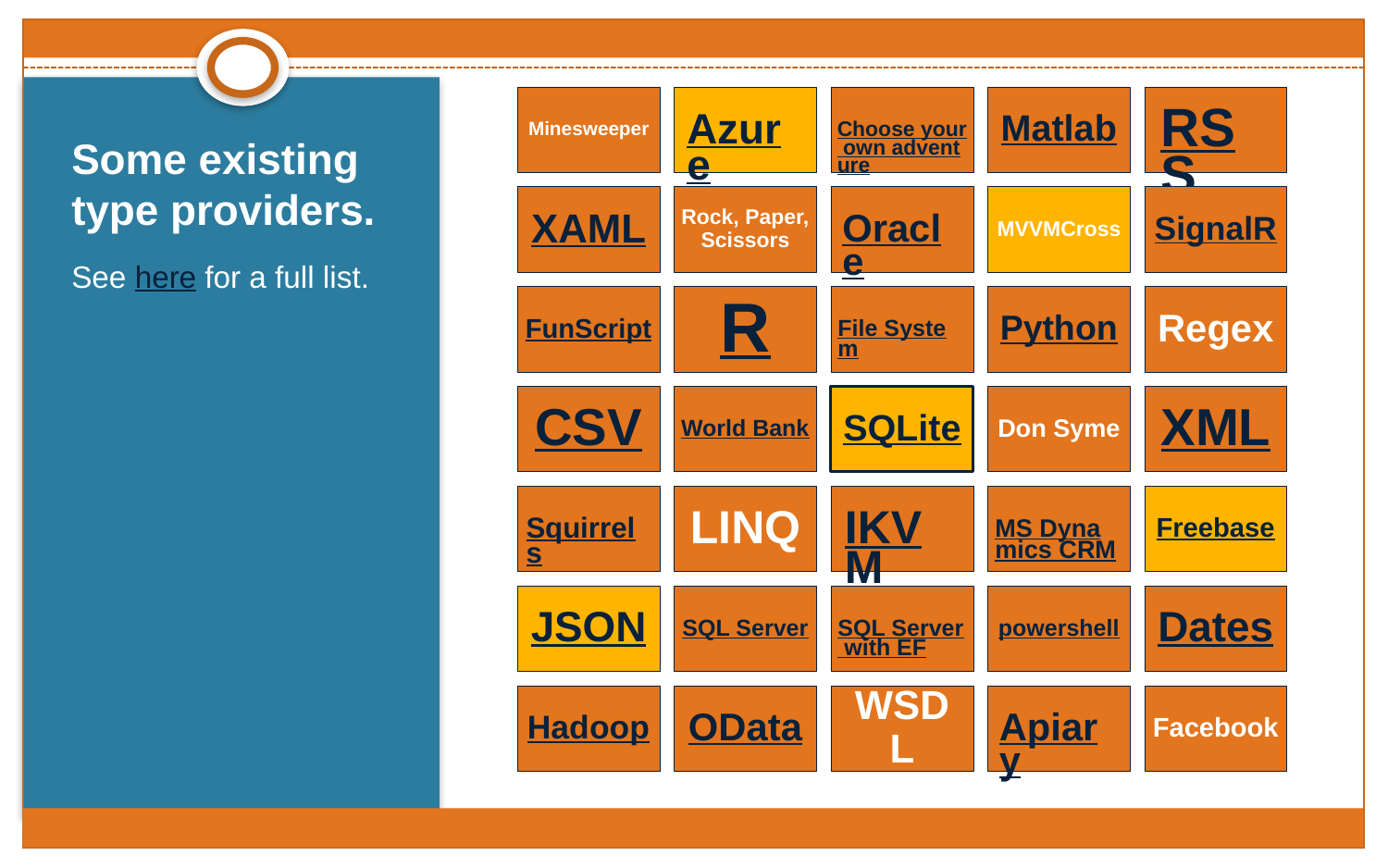

Minesweeper
Azure
Choose your own adventure
Matlab
RSS
XAML
Rock, Paper, Scissors
Oracle
MVVMCross
SignalR
FunScript
R
File System
Python
Regex
CSV
World Bank
SQLite
Don Syme
XML
Squirrels
LINQ
IKVM
MS Dynamics CRM
Freebase
JSON
SQL Server
SQL Server with EF
powershell
Dates
Hadoop
OData
WSDL
Apiary
Facebook
# Some existing type providers.
See here for a full list.